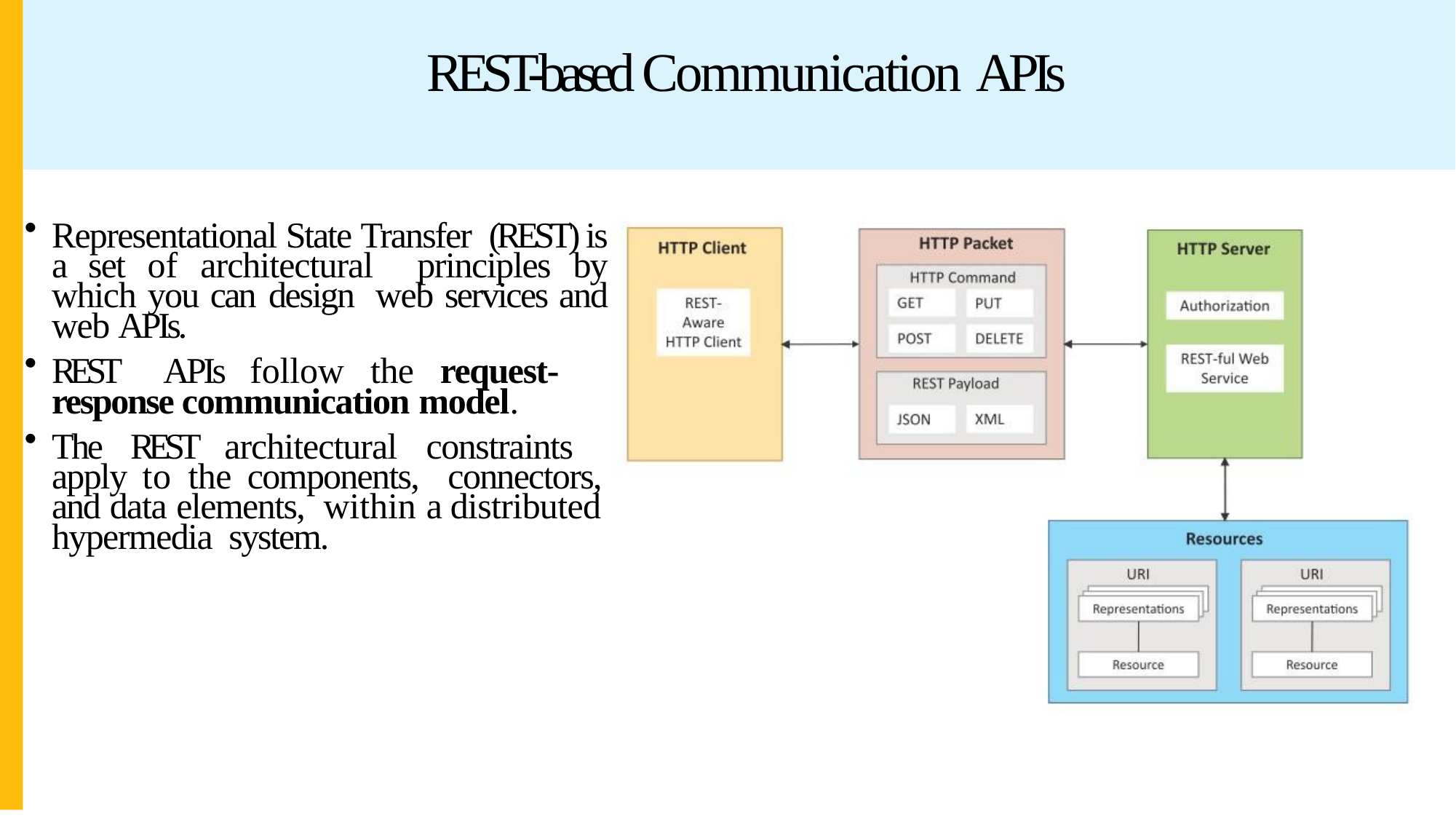

# REST-based Communication APIs
Representational State Transfer  (REST) is a set of architectural  principles by which you can design  web services and web APIs.
REST  APIs follow the request-  response communication model.
The REST architectural constraints  apply to the components,  connectors, and data elements,  within a distributed hypermedia  system.